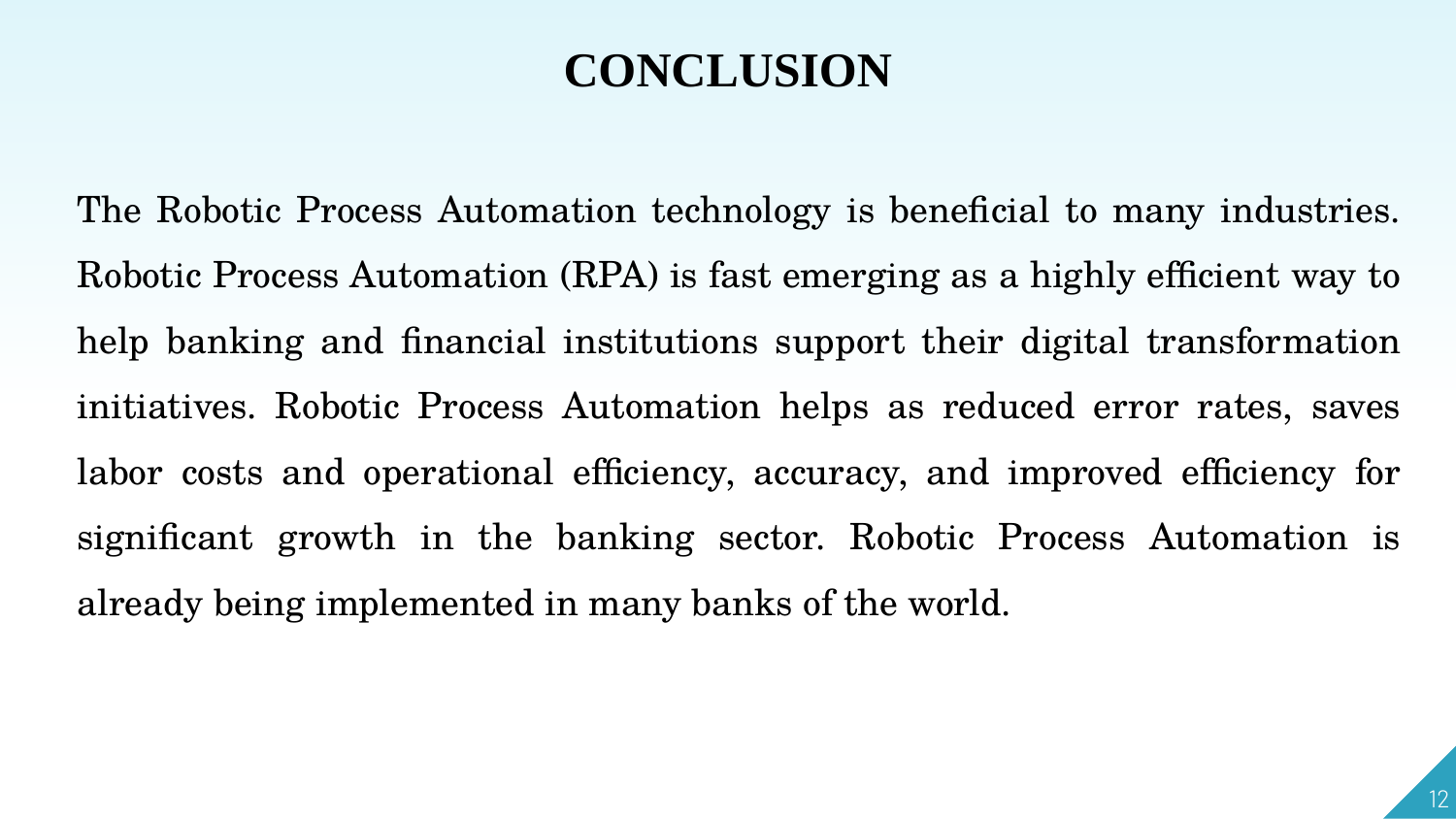

CONCLUSION
The Robotic Process Automation technology is beneficial to many industries. Robotic Process Automation (RPA) is fast emerging as a highly efficient way to help banking and financial institutions support their digital transformation initiatives. Robotic Process Automation helps as reduced error rates, saves labor costs and operational efficiency, accuracy, and improved efficiency for significant growth in the banking sector. Robotic Process Automation is already being implemented in many banks of the world.
12